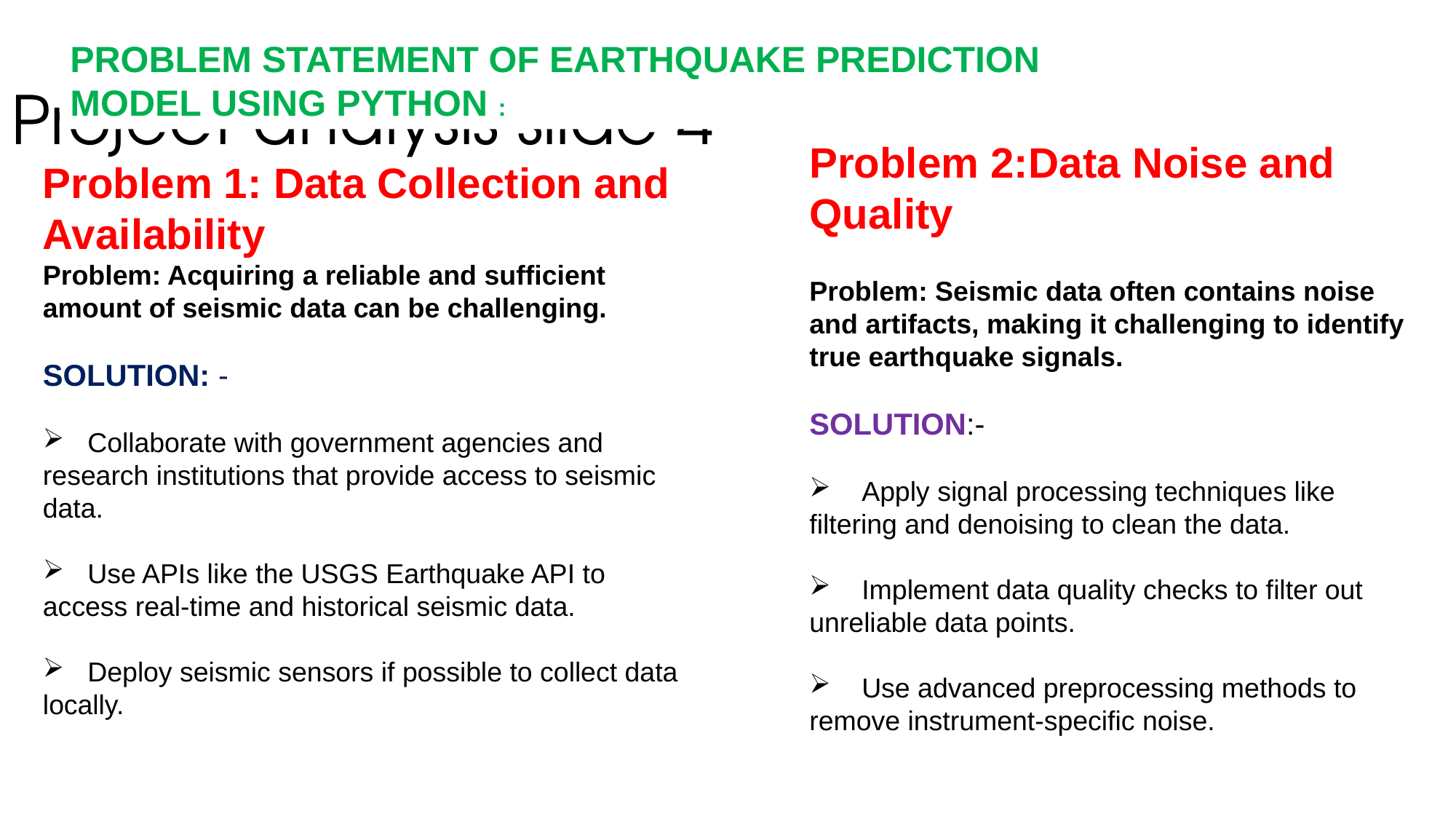

PROBLEM STATEMENT OF EARTHQUAKE PREDICTION MODEL USING PYTHON :
Project analysis slide 4
Problem 2:Data Noise and Quality

Problem: Seismic data often contains noise and artifacts, making it challenging to identify true earthquake signals.

SOLUTION:-

    Apply signal processing techniques like filtering and denoising to clean the data.

    Implement data quality checks to filter out unreliable data points.

    Use advanced preprocessing methods to remove instrument-specific noise.
Problem 1: Data Collection and Availability
Problem: Acquiring a reliable and sufficient amount of seismic data can be challenging.

SOLUTION: -

   Collaborate with government agencies and research institutions that provide access to seismic data.

   Use APIs like the USGS Earthquake API to access real-time and historical seismic data.

   Deploy seismic sensors if possible to collect data locally.